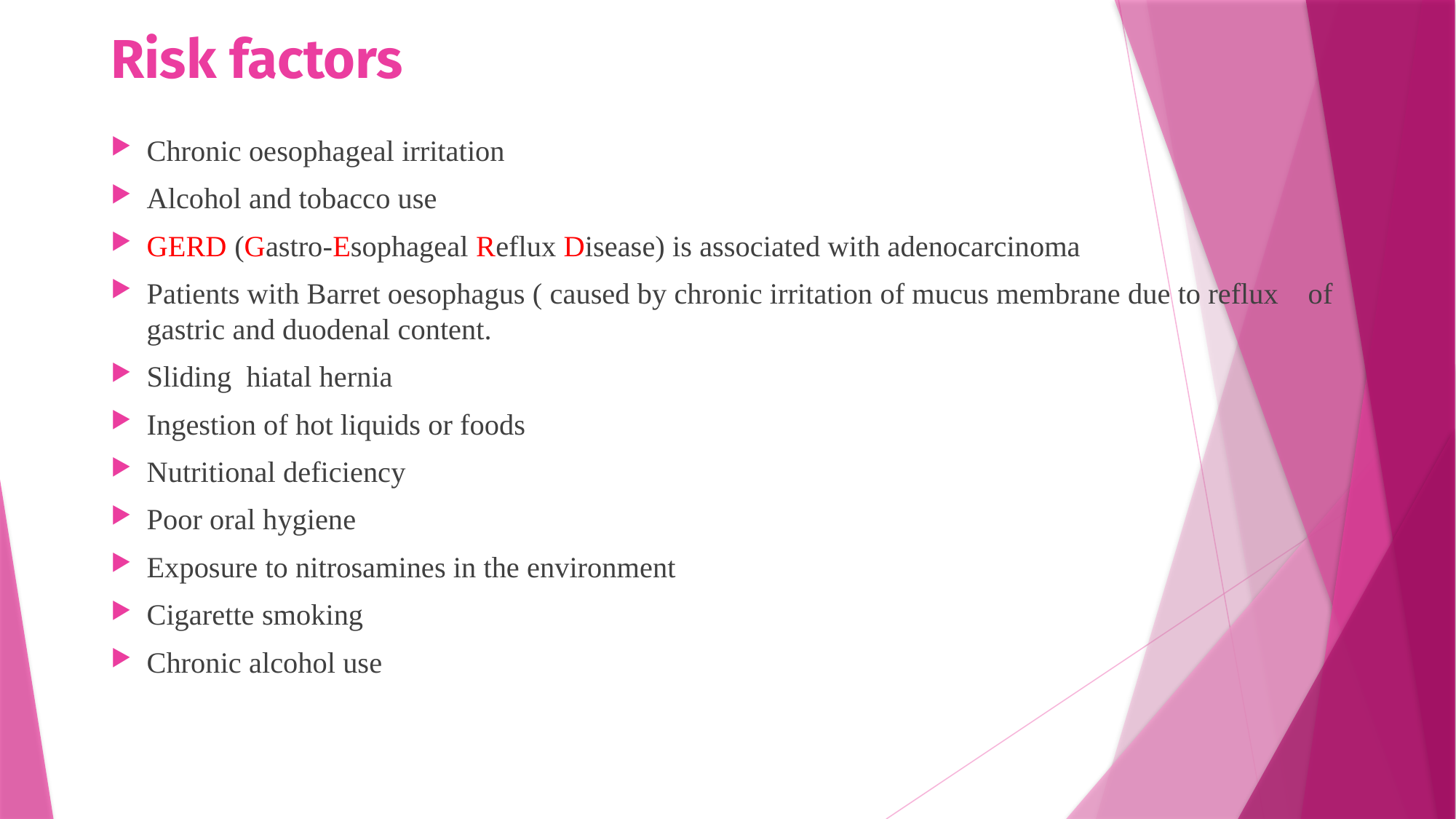

# Risk factors
Chronic oesophageal irritation
Alcohol and tobacco use
GERD (Gastro-Esophageal Reflux Disease) is associated with adenocarcinoma
Patients with Barret oesophagus ( caused by chronic irritation of mucus membrane due to reflux    of gastric and duodenal content.
Sliding  hiatal hernia
Ingestion of hot liquids or foods
Nutritional deficiency
Poor oral hygiene
Exposure to nitrosamines in the environment
Cigarette smoking
Chronic alcohol use